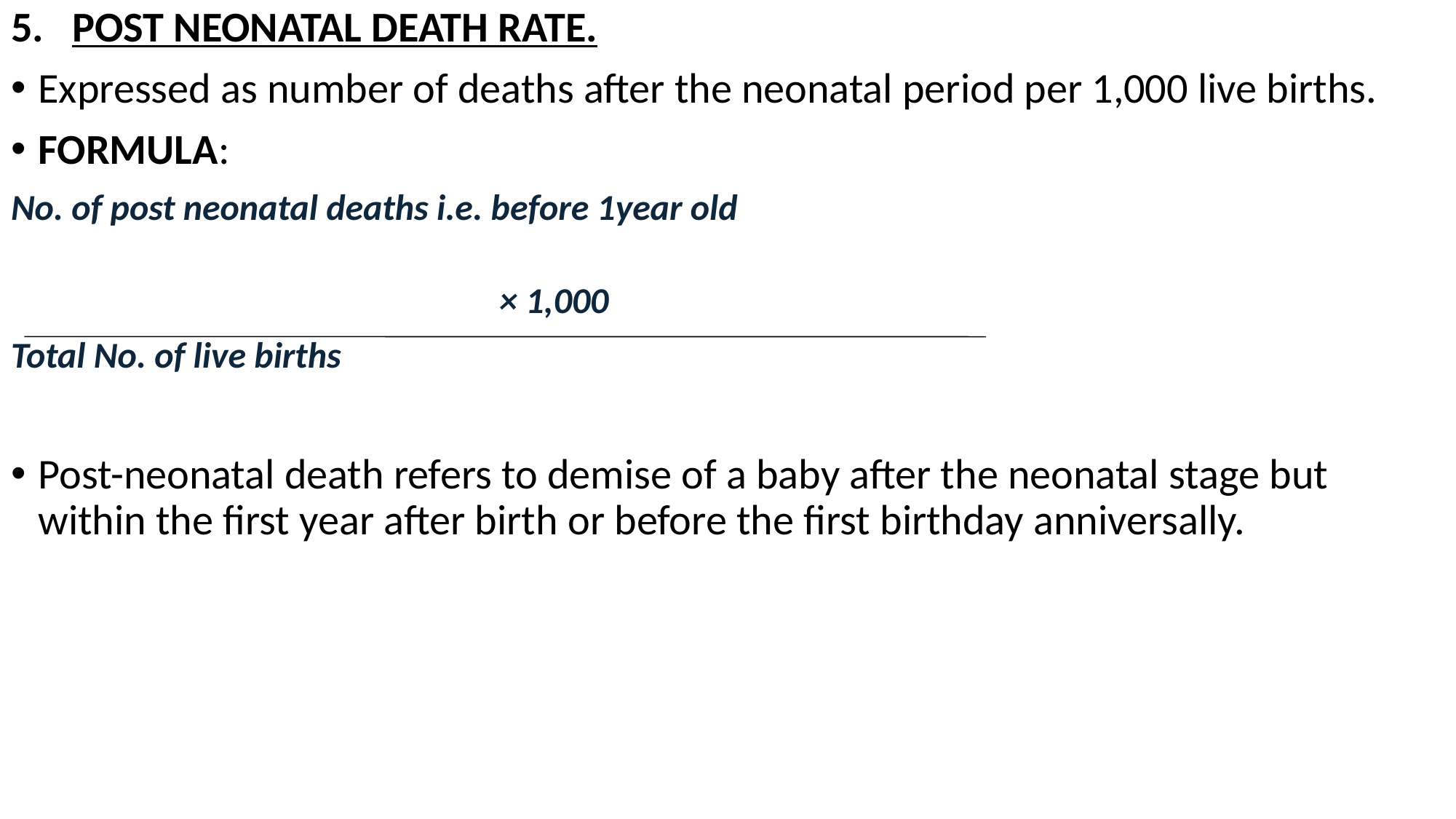

POST NEONATAL DEATH RATE.
Expressed as number of deaths after the neonatal period per 1,000 live births.
FORMULA:
No. of post neonatal deaths i.e. before 1year old
                                                                                                                     								   × 1,000
Total No. of live births

Post-neonatal death refers to demise of a baby after the neonatal stage but within the first year after birth or before the first birthday anniversally.